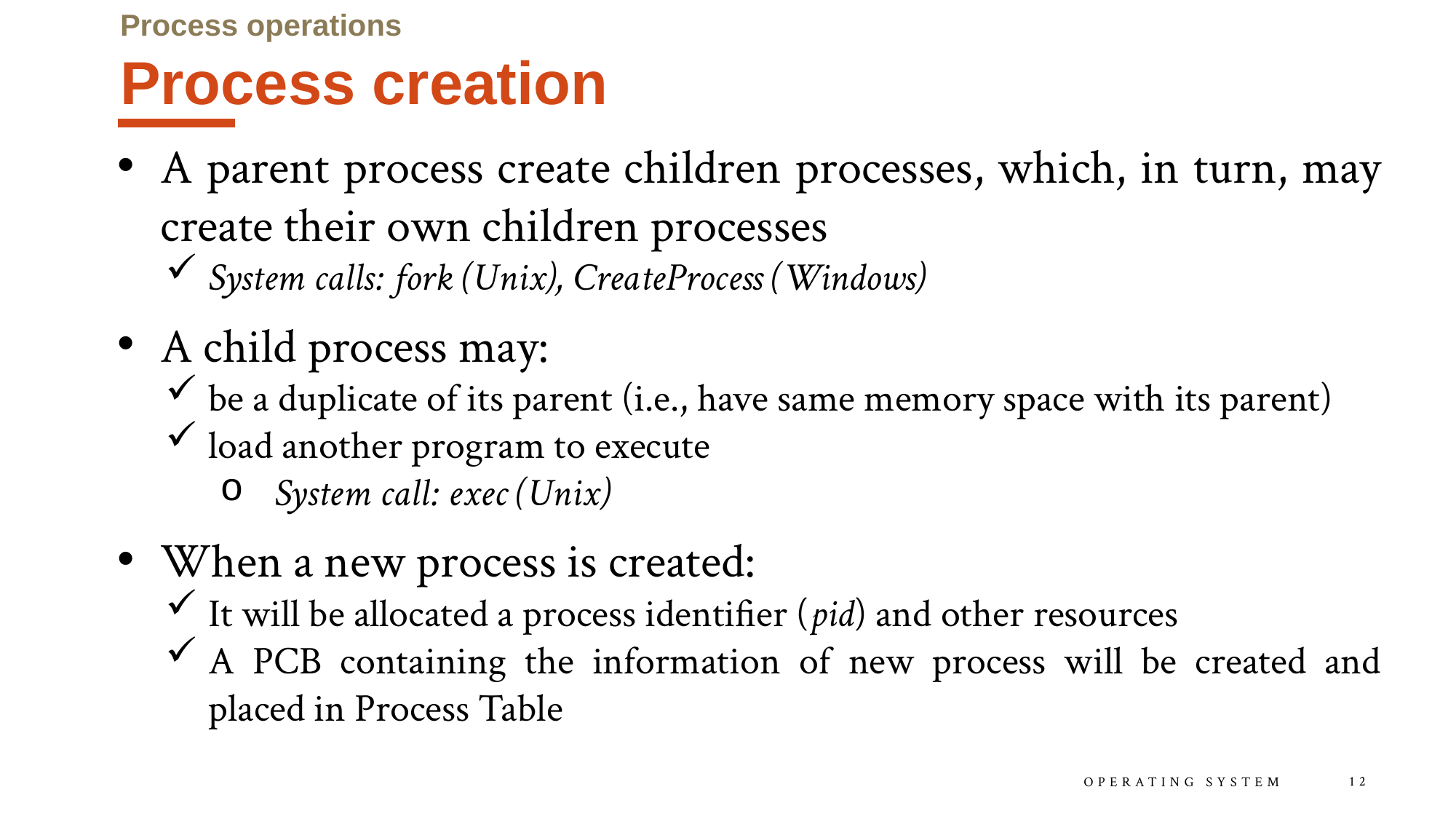

Process operations
# Process creation
A parent process create children processes, which, in turn, may create their own children processes
System calls: fork (Unix), CreateProcess (Windows)
A child process may:
be a duplicate of its parent (i.e., have same memory space with its parent)
load another program to execute
System call: exec (Unix)
When a new process is created:
It will be allocated a process identifier (pid) and other resources
A PCB containing the information of new process will be created and placed in Process Table
Operating System
12